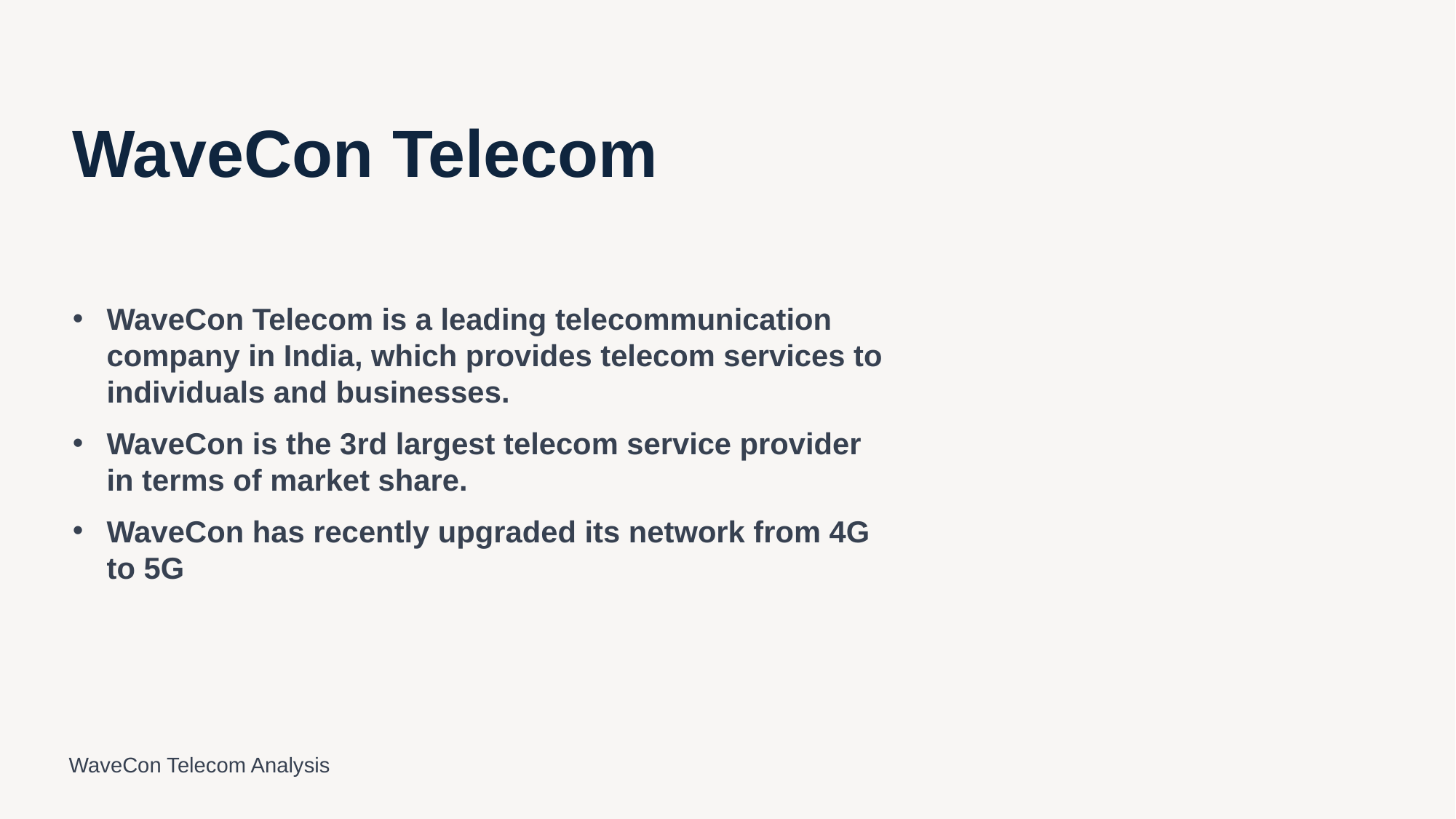

# WaveCon Telecom
WaveCon Telecom is a leading telecommunication company in India, which provides telecom services to individuals and businesses.
WaveCon is the 3rd largest telecom service provider in terms of market share.
WaveCon has recently upgraded its network from 4G to 5G
WaveCon Telecom Analysis
3